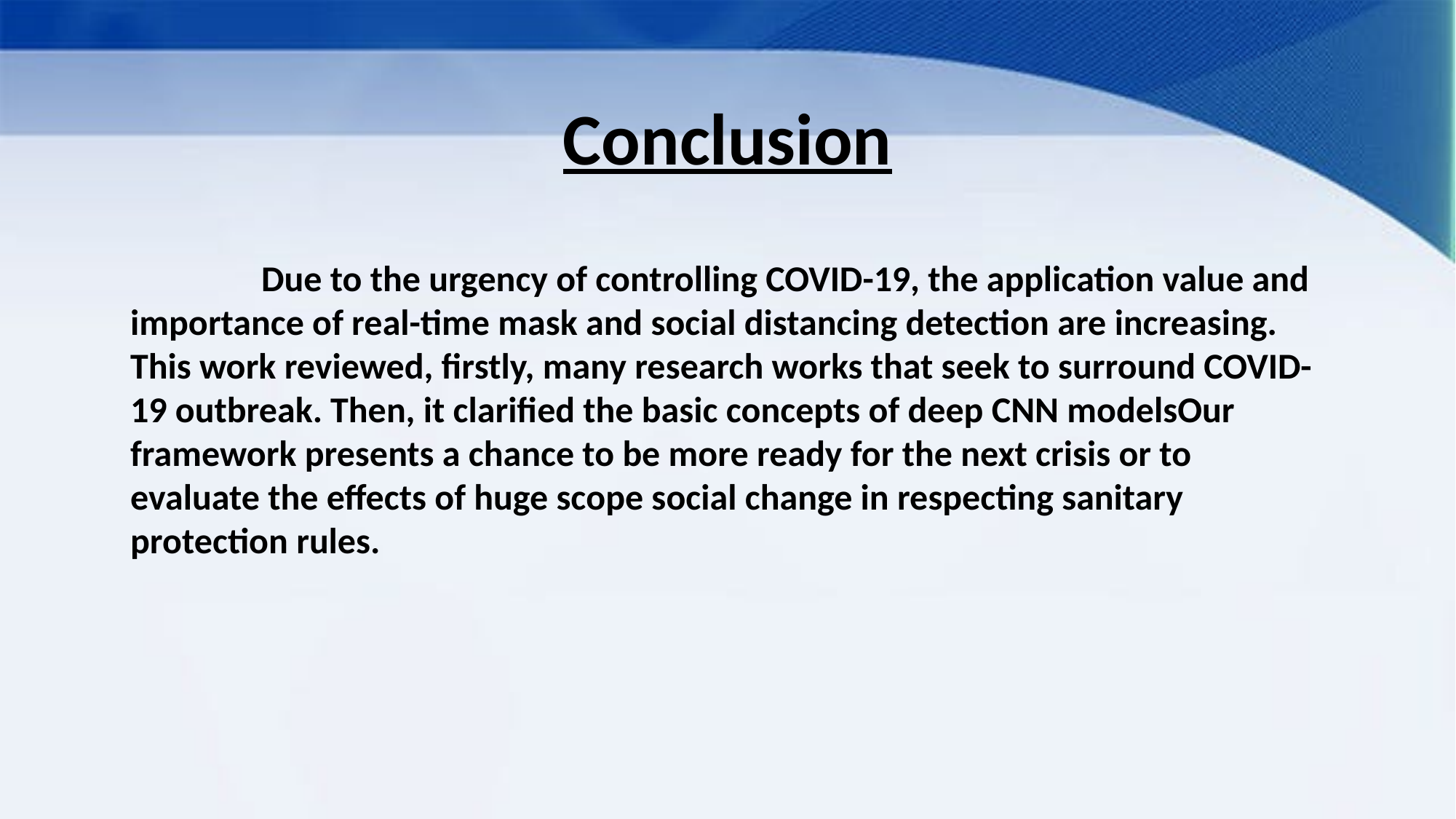

Conclusion
                Due to the urgency of controlling COVID-19, the application value and importance of real-time mask and social distancing detection are increasing. This work reviewed, firstly, many research works that seek to surround COVID-19 outbreak. Then, it clarified the basic concepts of deep CNN modelsOur framework presents a chance to be more ready for the next crisis or to evaluate the effects of huge scope social change in respecting sanitary protection rules.